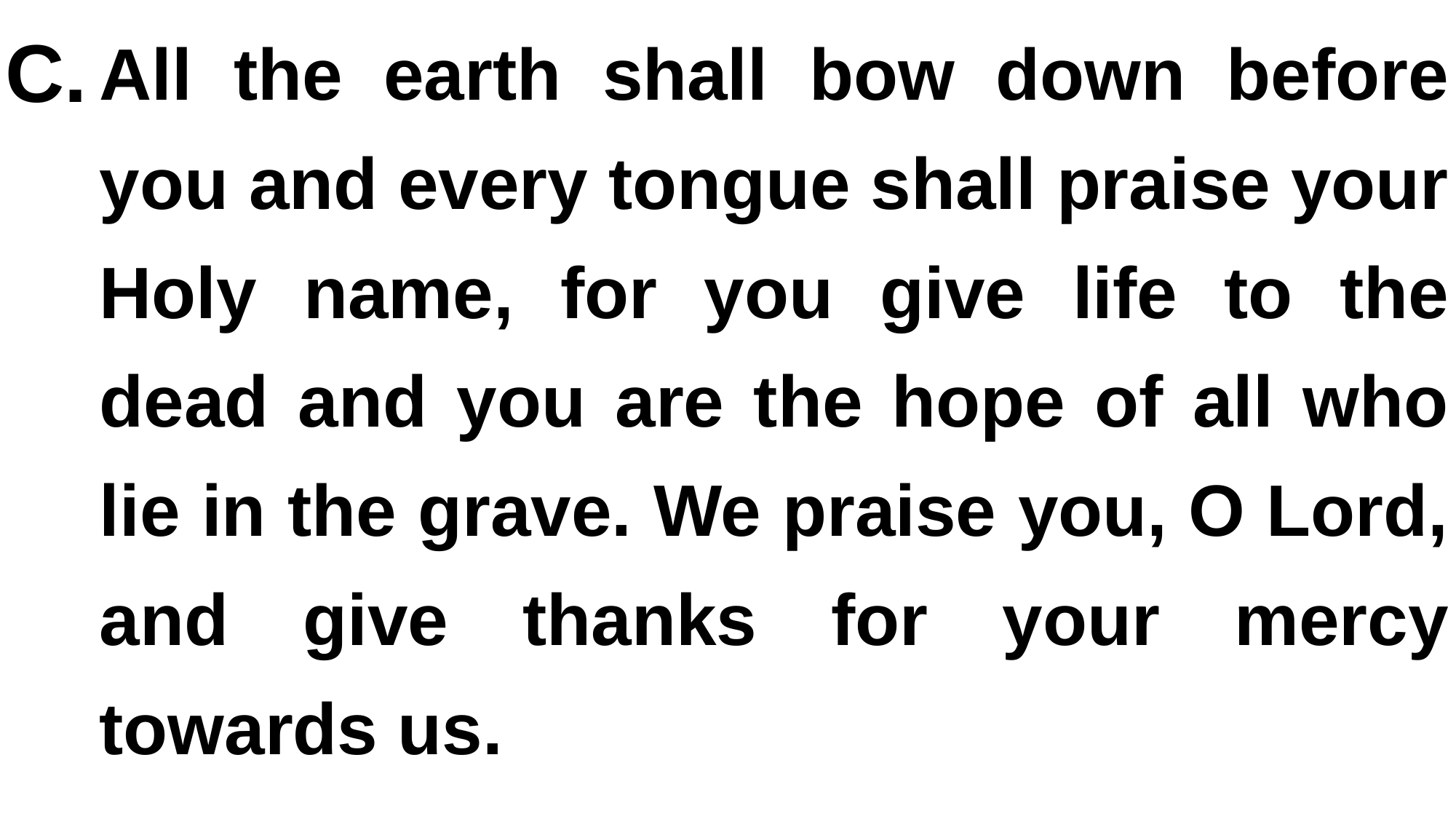

All the earth shall bow down before you and every tongue shall praise your Holy name, for you give life to the dead and you are the hope of all who lie in the grave. We praise you, O Lord, and give thanks for your mercy towards us.
C.